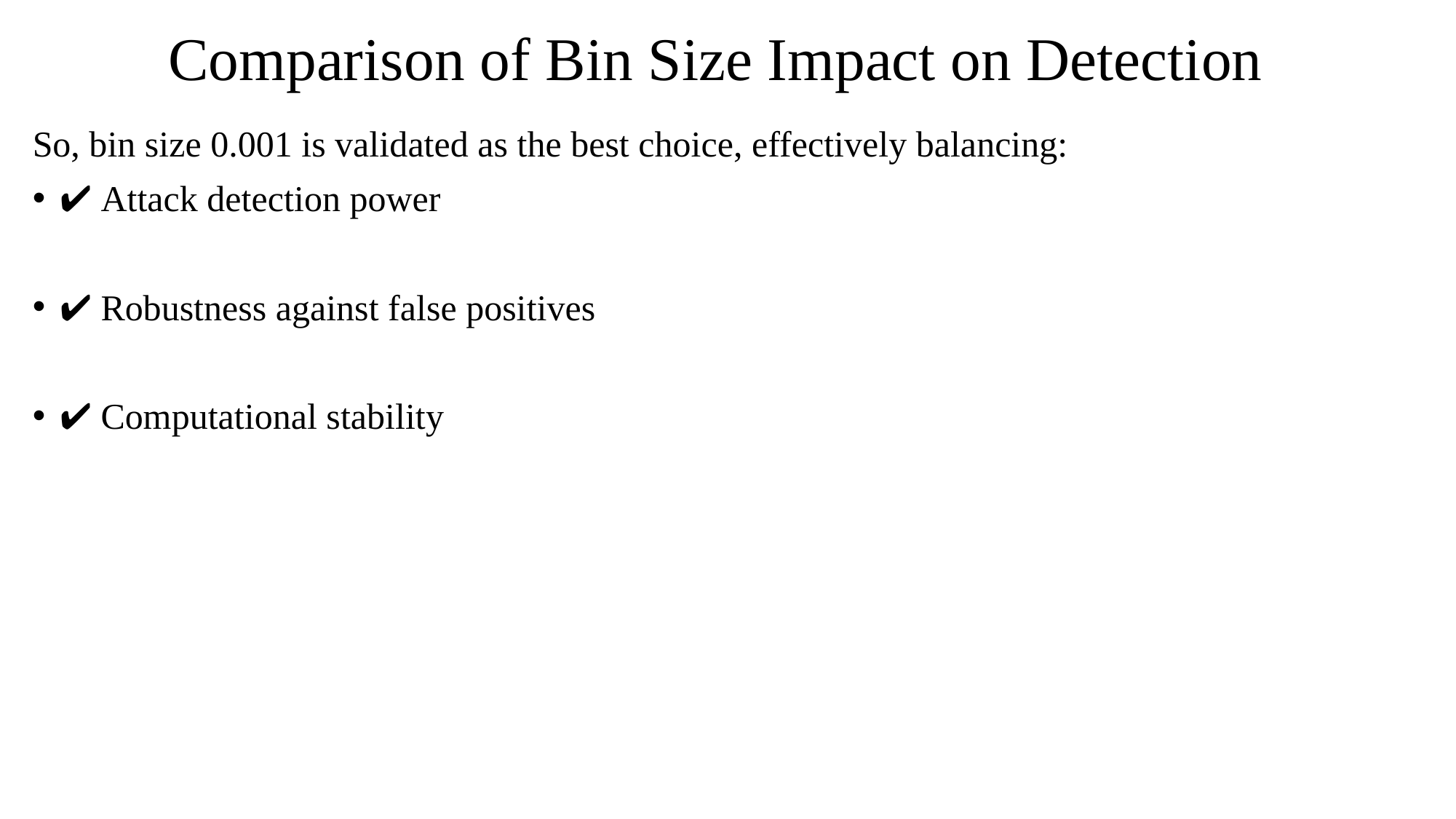

# Comparison of Bin Size Impact on Detection
So, bin size 0.001 is validated as the best choice, effectively balancing:
✔ Attack detection power

✔ Robustness against false positives

✔ Computational stability